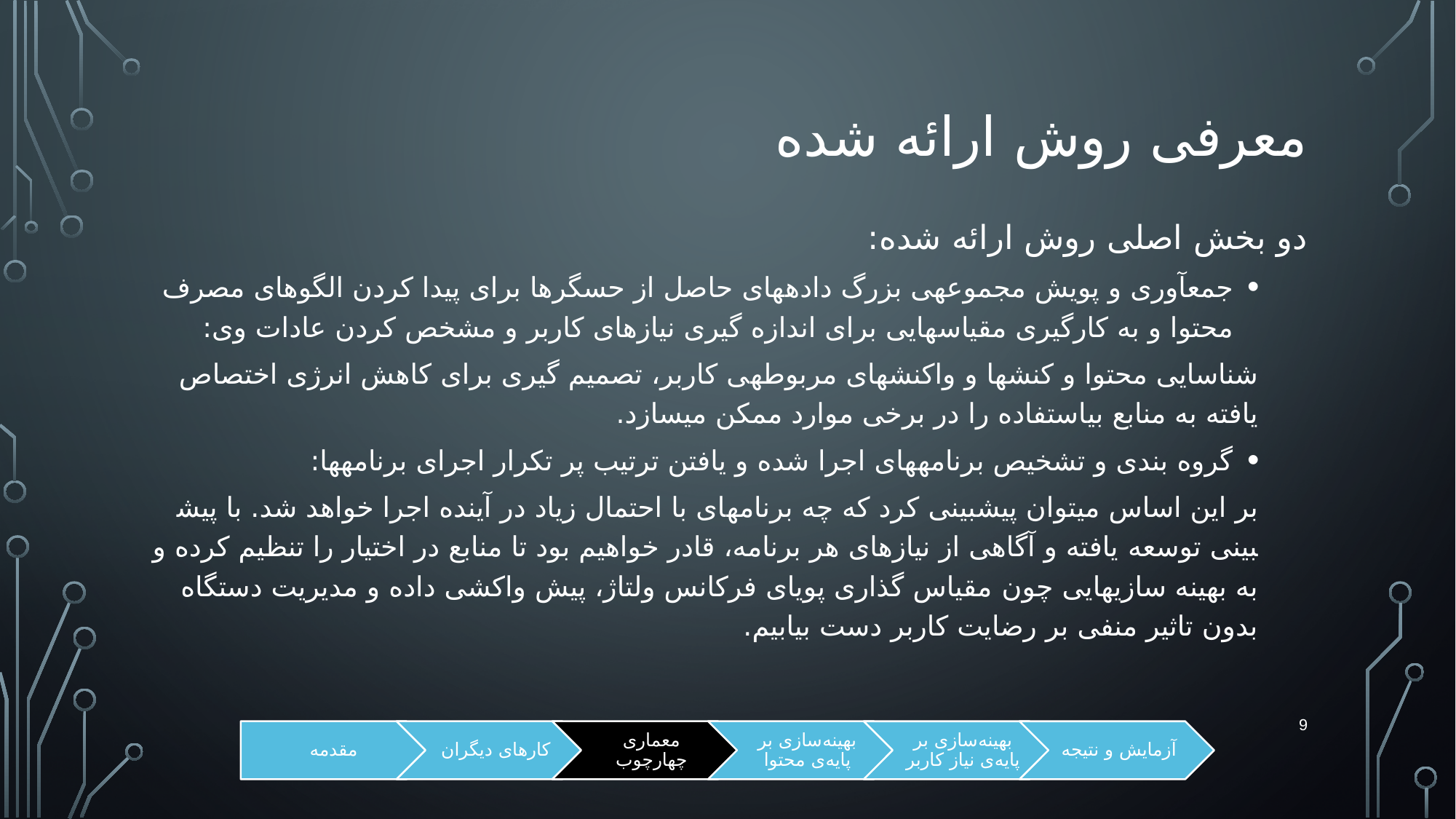

# معرفی روش ارائه شده
دو بخش اصلی روش ارائه شده:
جمع­آوری و پویش مجموعه­ی بزرگ داده­های حاصل از حسگرها برای پیدا کردن الگوهای مصرف محتوا و به کارگیری مقیاس­هایی برای اندازه گیری نیازهای کاربر و مشخص کردن عادات وی:
	شناسایی محتوا و کنش­ها و واکنش­های مربوطه­ی کاربر، تصمیم گیری برای کاهش انرژی اختصاص یافته به منابع 	بی­استفاده را در برخی موارد ممکن می­سازد.
گروه بندی و تشخیص برنامه­های اجرا شده و یافتن ترتیب پر تکرار اجرای برنامه­ها:
	بر این اساس می­توان پیش­بینی کرد که چه برنامه­ای با احتمال زیاد در آینده اجرا خواهد شد. با پیش­بینی توسعه 	یافته و آگاهی از نیازهای هر برنامه، قادر خواهیم بود تا منابع در اختیار را تنظیم کرده و به بهینه سازی­هایی چون 	مقیاس گذاری پویای فرکانس ولتاژ، پیش واکشی داده و مدیریت دستگاه بدون تاثیر منفی بر رضایت کاربر دست 	بیابیم.
مقدمه
کارهای دیگران
معماری چهارچوب
بهینه‌سازی بر پایه‌ی محتوا
بهینه‌سازی بر پایه‌ی نیاز کاربر
آزمایش و نتیجه
9